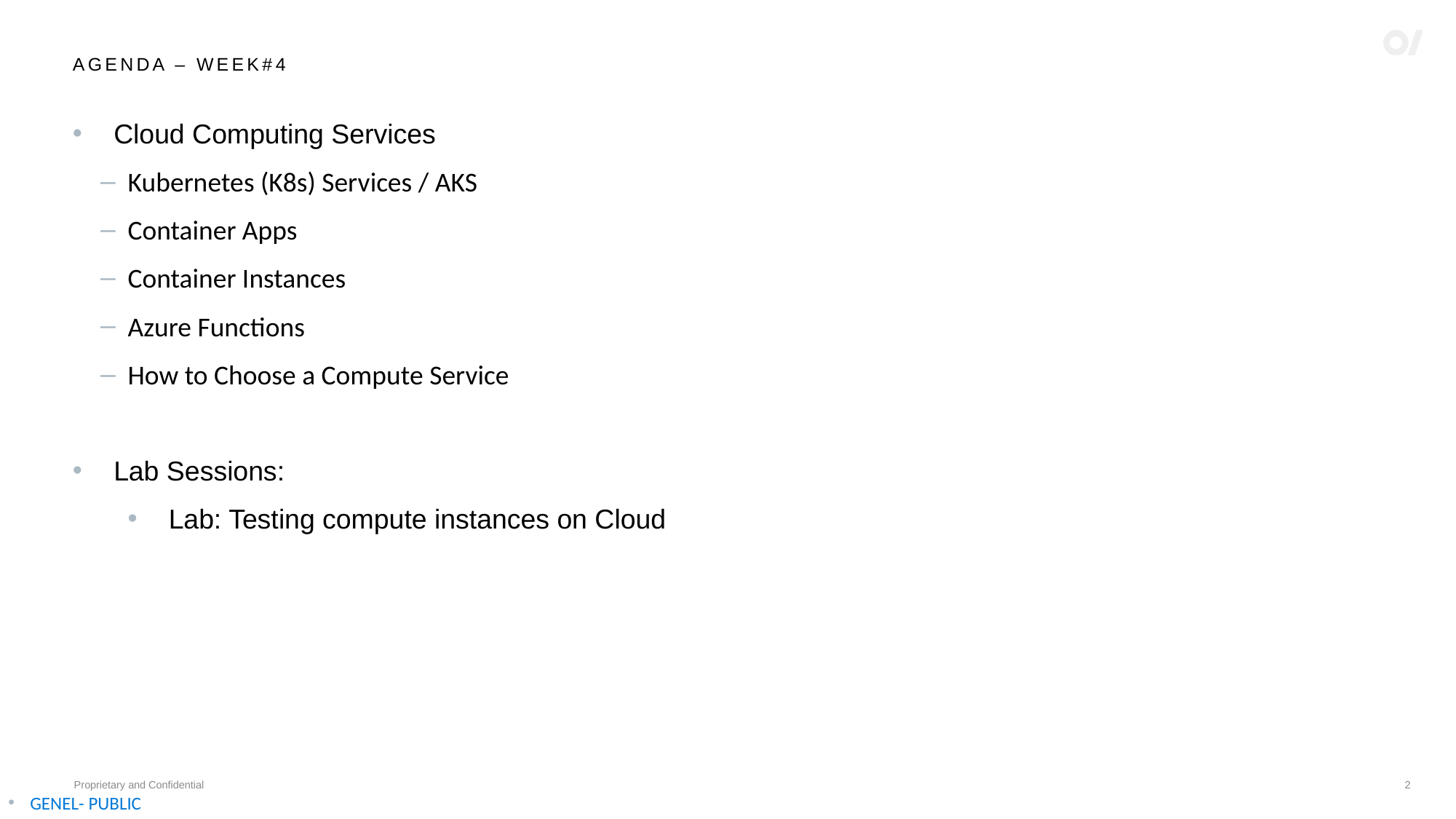

# AGENDA – WEEK#4
Cloud Computing Services
Kubernetes (K8s) Services / AKS
Container Apps
Container Instances
Azure Functions
How to Choose a Compute Service

Lab Sessions:
Lab: Testing compute instances on Cloud